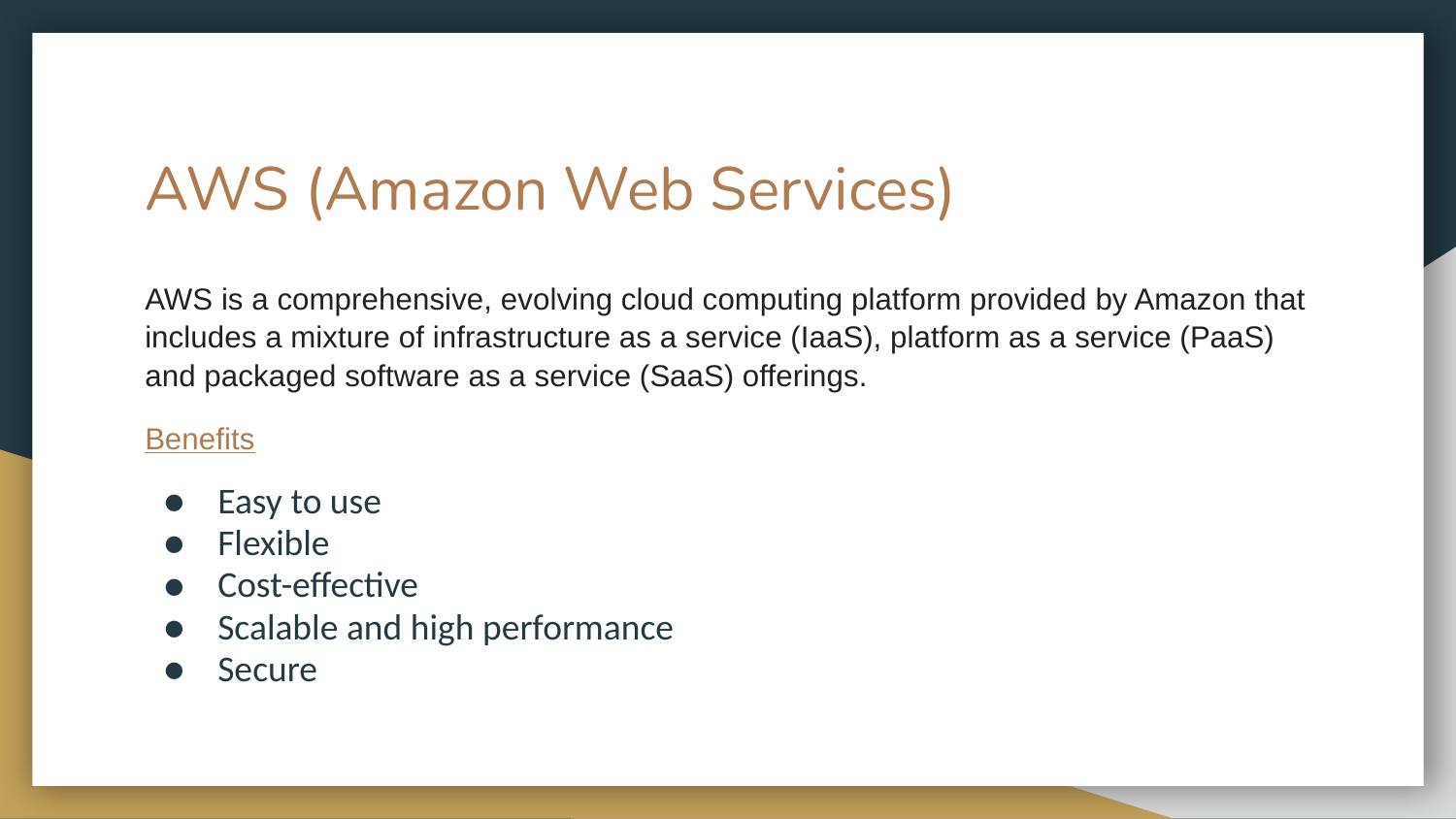

# AWS (Amazon Web Services)
AWS is a comprehensive, evolving cloud computing platform provided by Amazon that includes a mixture of infrastructure as a service (IaaS), platform as a service (PaaS) and packaged software as a service (SaaS) offerings.
Benefits
Easy to use
Flexible
Cost-effective
Scalable and high performance
Secure